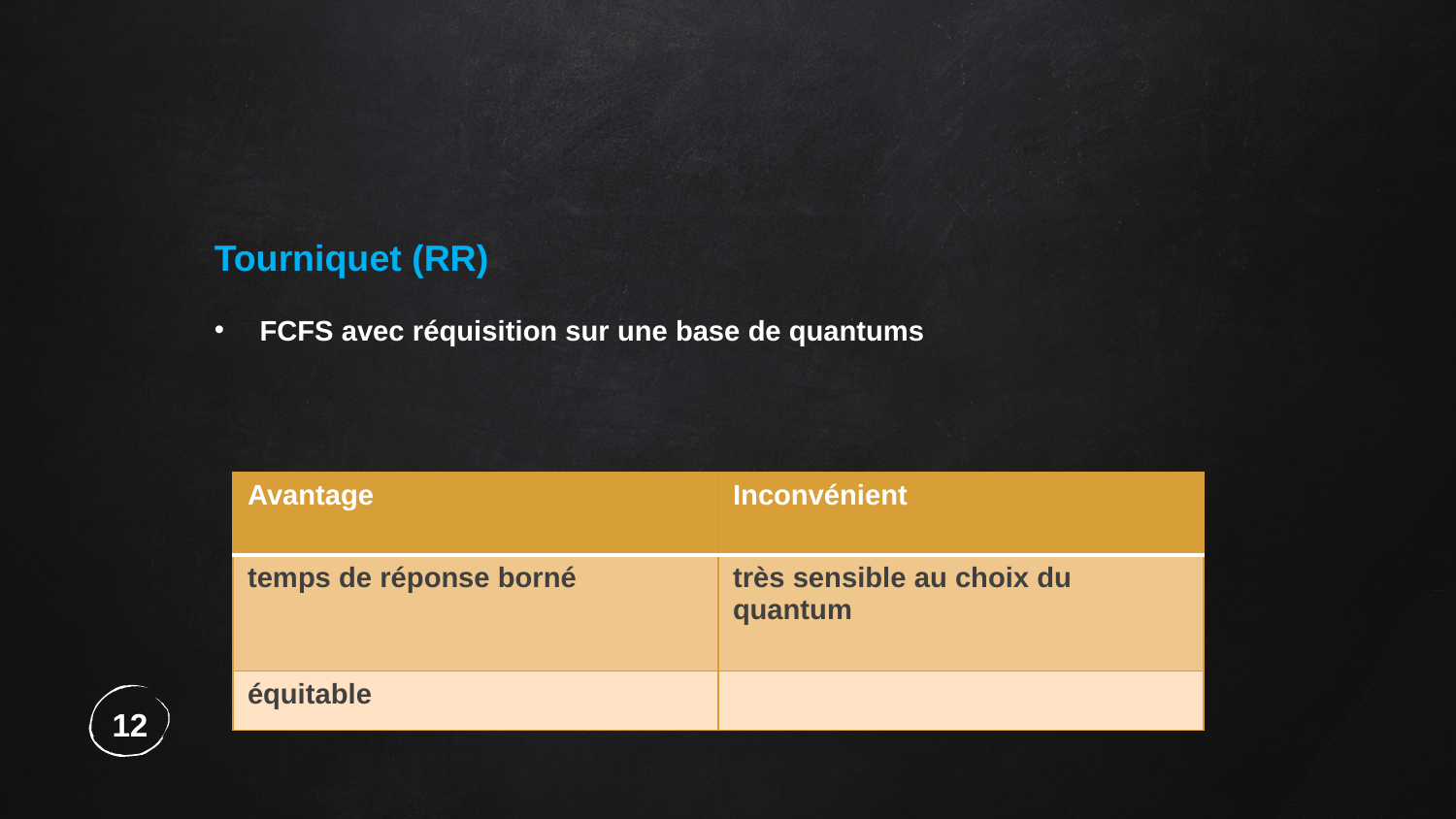

Tourniquet (RR)

FCFS avec réquisition sur une base de quantums

| Avantage | Inconvénient |
| --- | --- |
| temps de réponse borné | très sensible au choix du quantum |
| équitable |  |

12